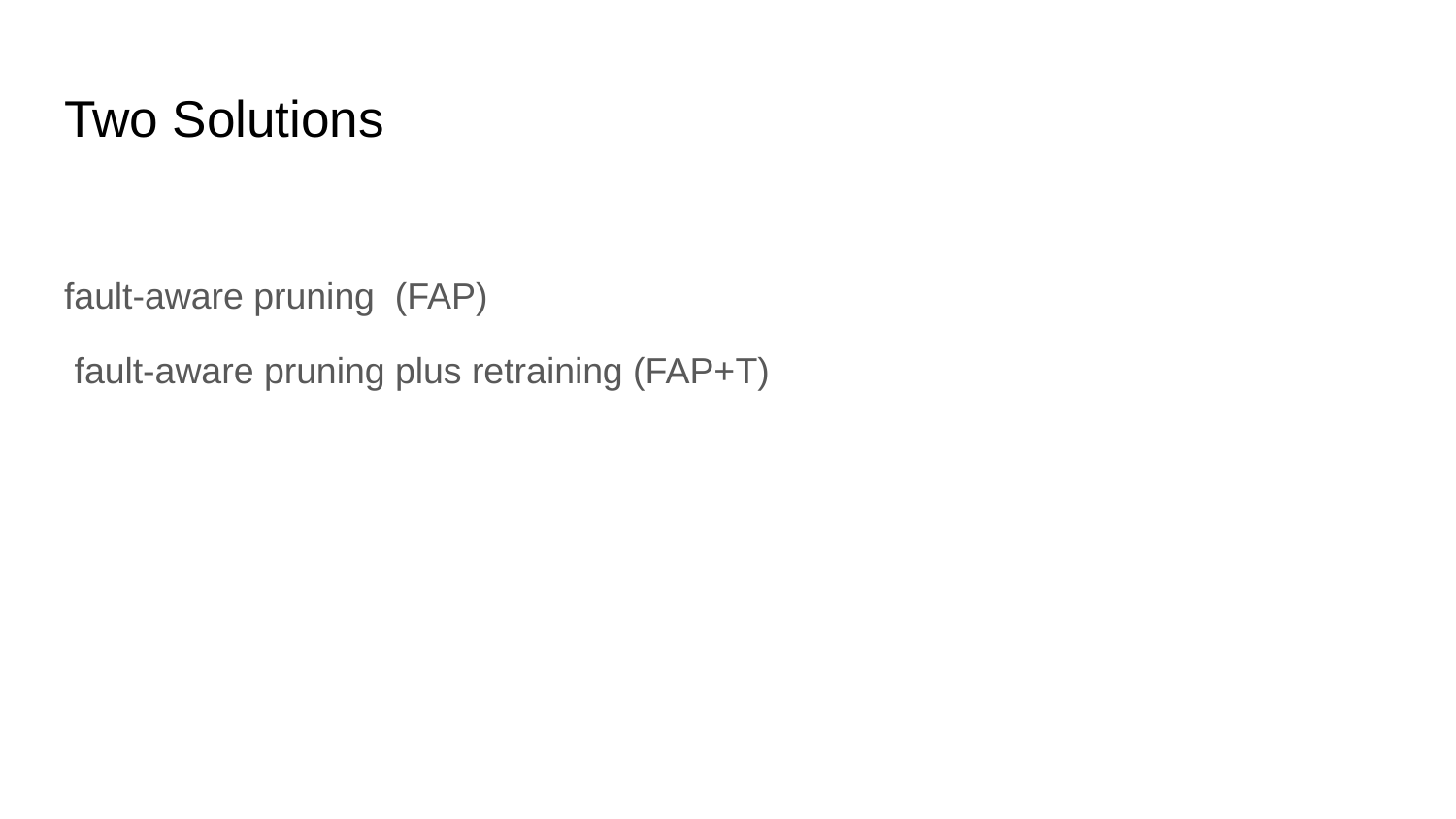

# Two Solutions

fault-aware pruning  (FAP)
 fault-aware pruning plus retraining (FAP+T)